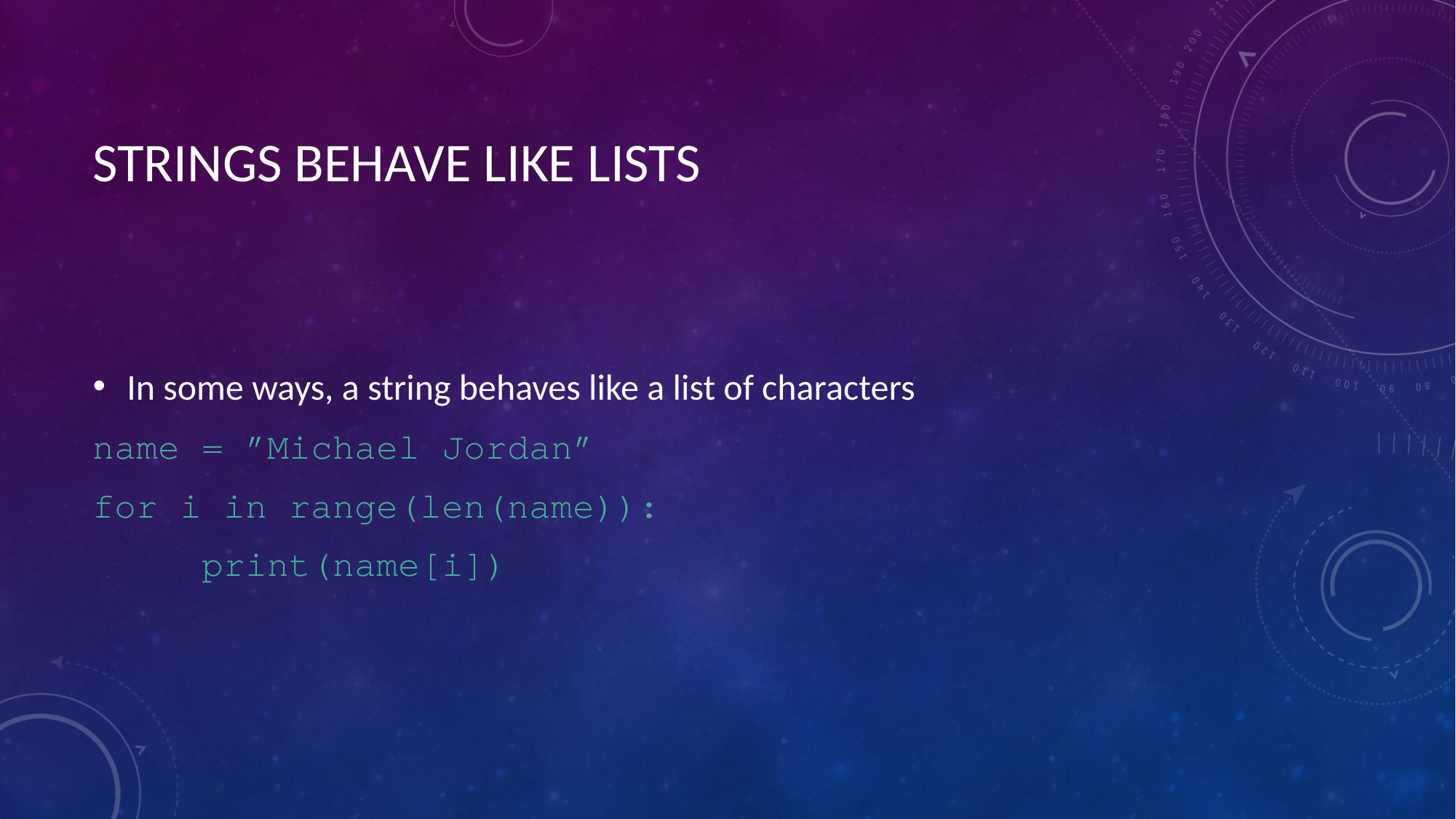

# Strings behave like lists
In some ways, a string behaves like a list of characters
name = ”Michael Jordan”
for i in range(len(name)):
	print(name[i])